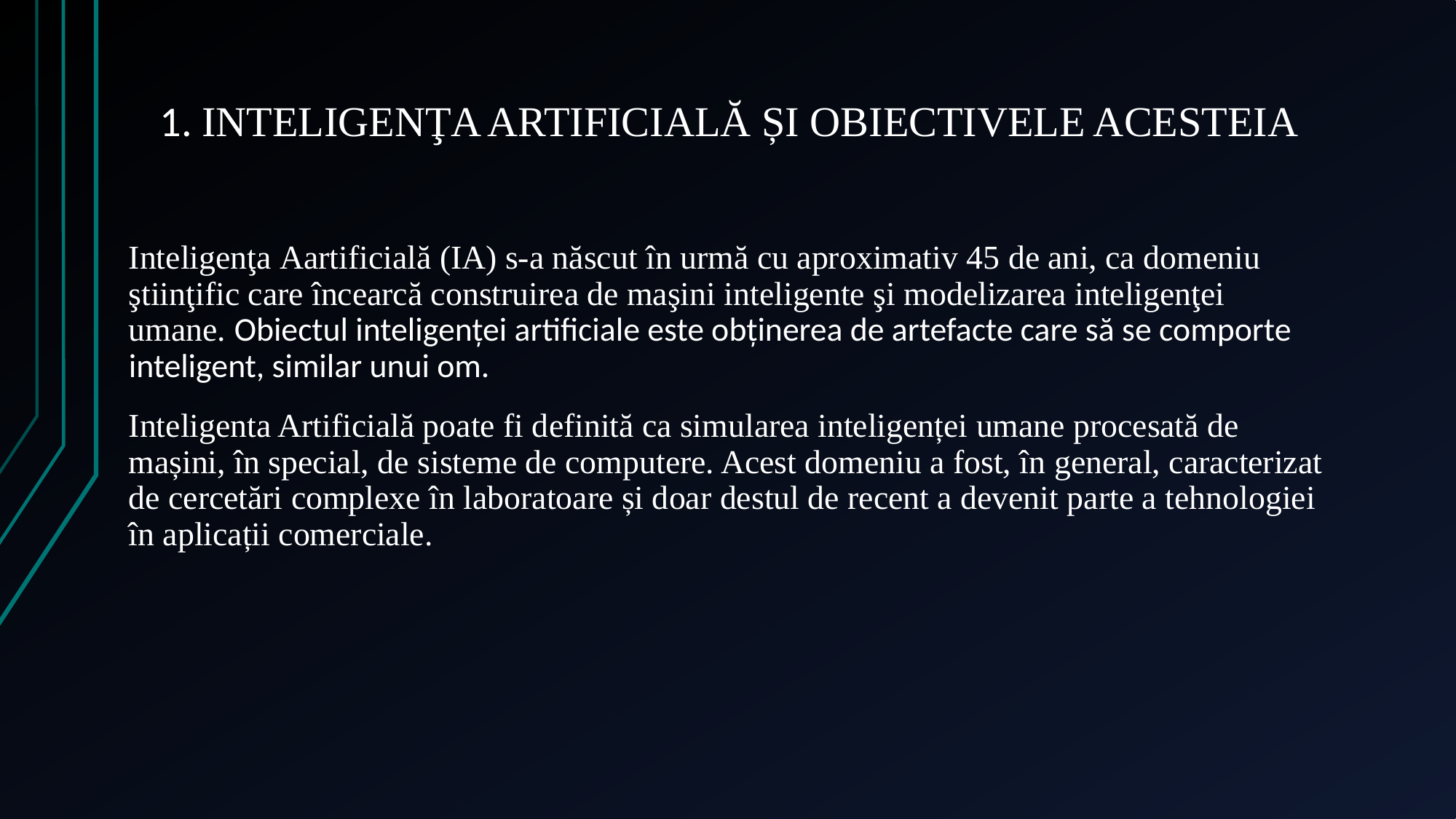

# 1. INTELIGENŢA ARTIFICIALĂ ȘI OBIECTIVELE ACESTEIA
Inteligenţa Aartificială (IA) s-a născut în urmă cu aproximativ 45 de ani, ca domeniu ştiinţific care încearcă construirea de maşini inteligente şi modelizarea inteligenţei umane. Obiectul inteligenței artificiale este obținerea de artefacte care să se comporte inteligent, similar unui om.
Inteligenta Artificială poate fi definită ca simularea inteligenței umane procesată de mașini, în special, de sisteme de computere. Acest domeniu a fost, în general, caracterizat de cercetări complexe în laboratoare și doar destul de recent a devenit parte a tehnologiei în aplicații comerciale.